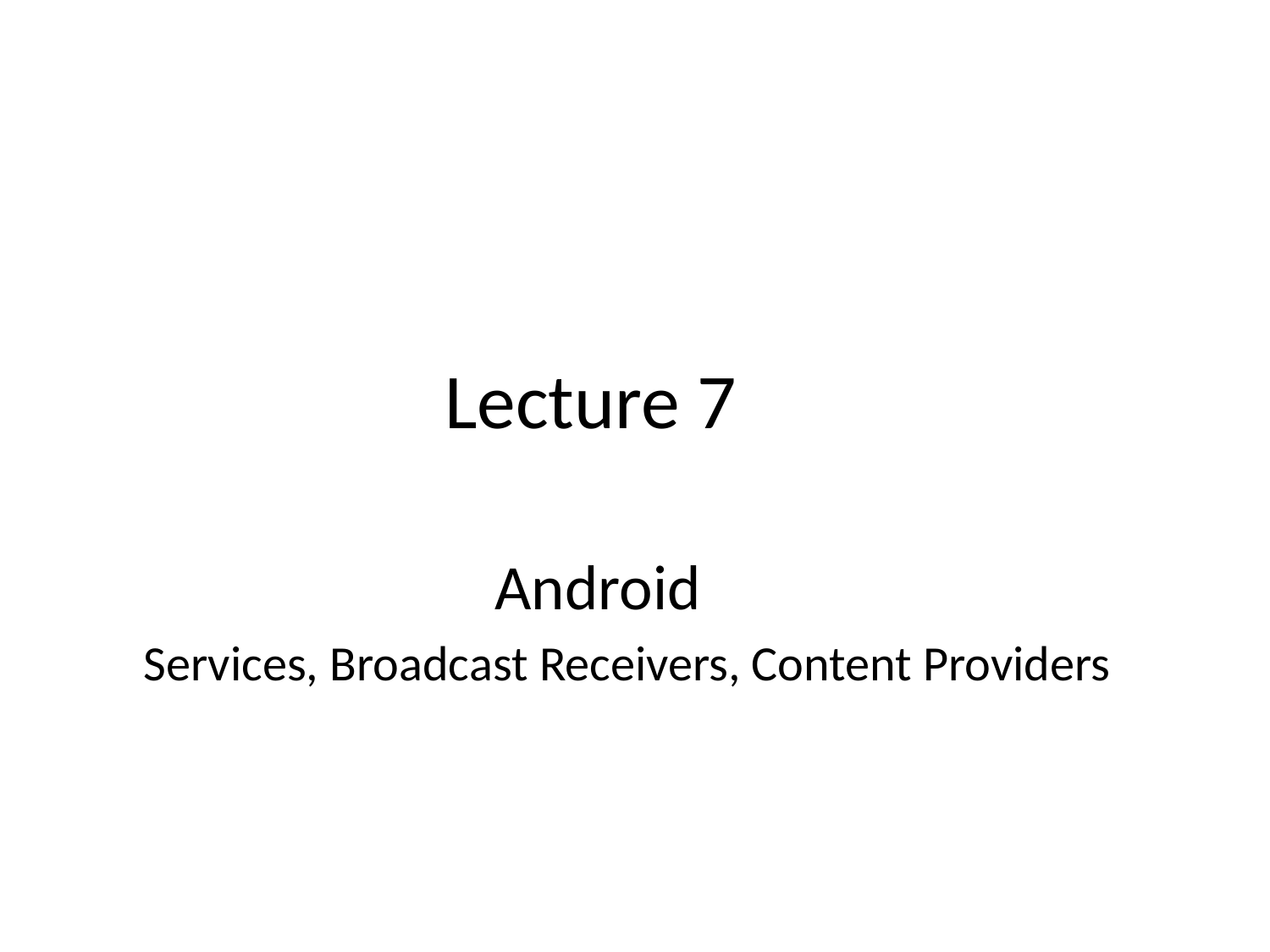

# Lecture 7
Android
      Services, Broadcast Receivers, Content Providers